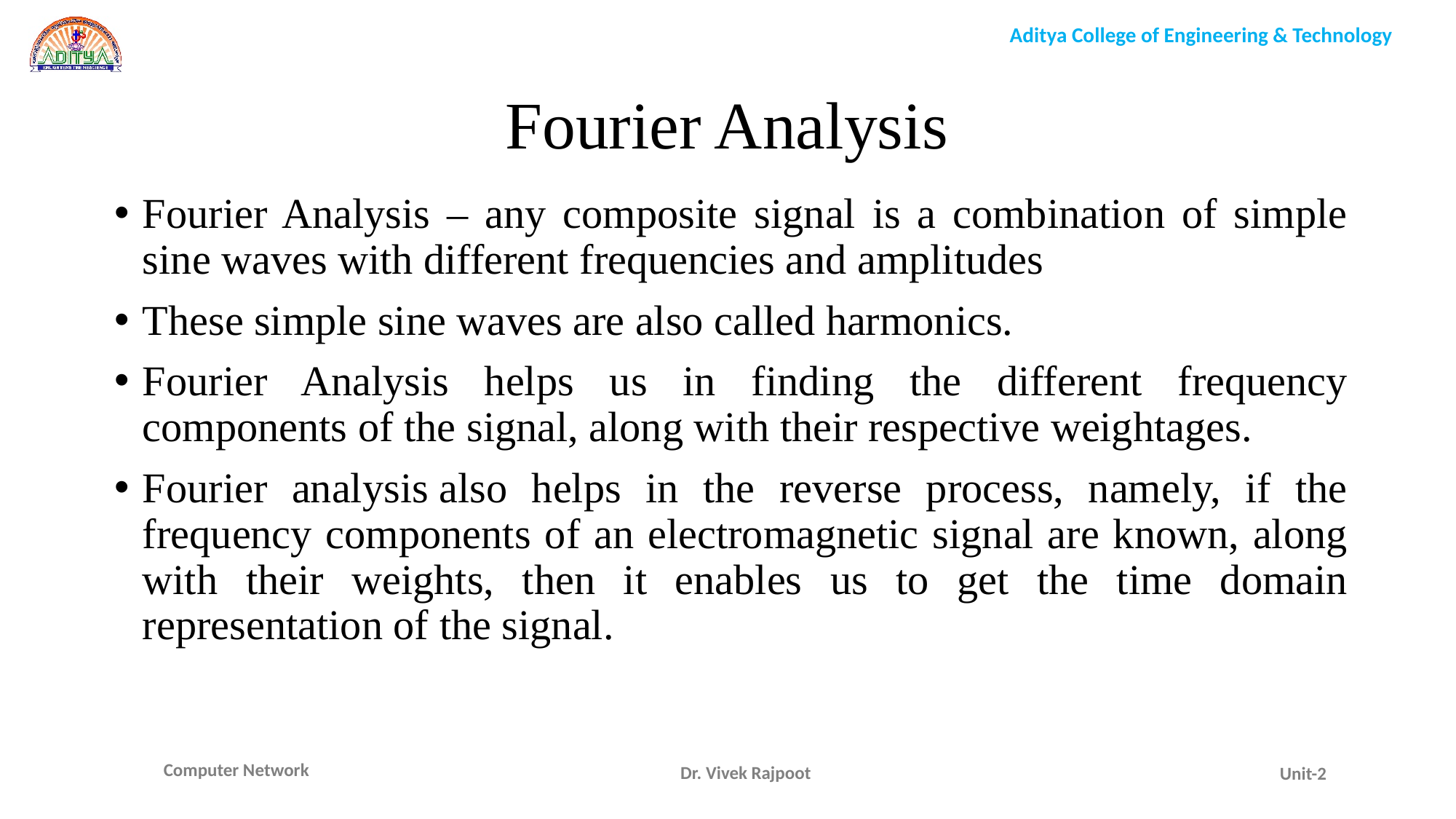

Fourier Analysis
Fourier Analysis – any composite signal is a combination of simple sine waves with different frequencies and amplitudes
These simple sine waves are also called harmonics.
Fourier Analysis helps us in finding the different frequency components of the signal, along with their respective weightages.
Fourier analysis also helps in the reverse process, namely, if the frequency components of an electromagnetic signal are known, along with their weights, then it enables us to get the time domain representation of the signal.

Dr. Vivek Rajpoot
Unit-2